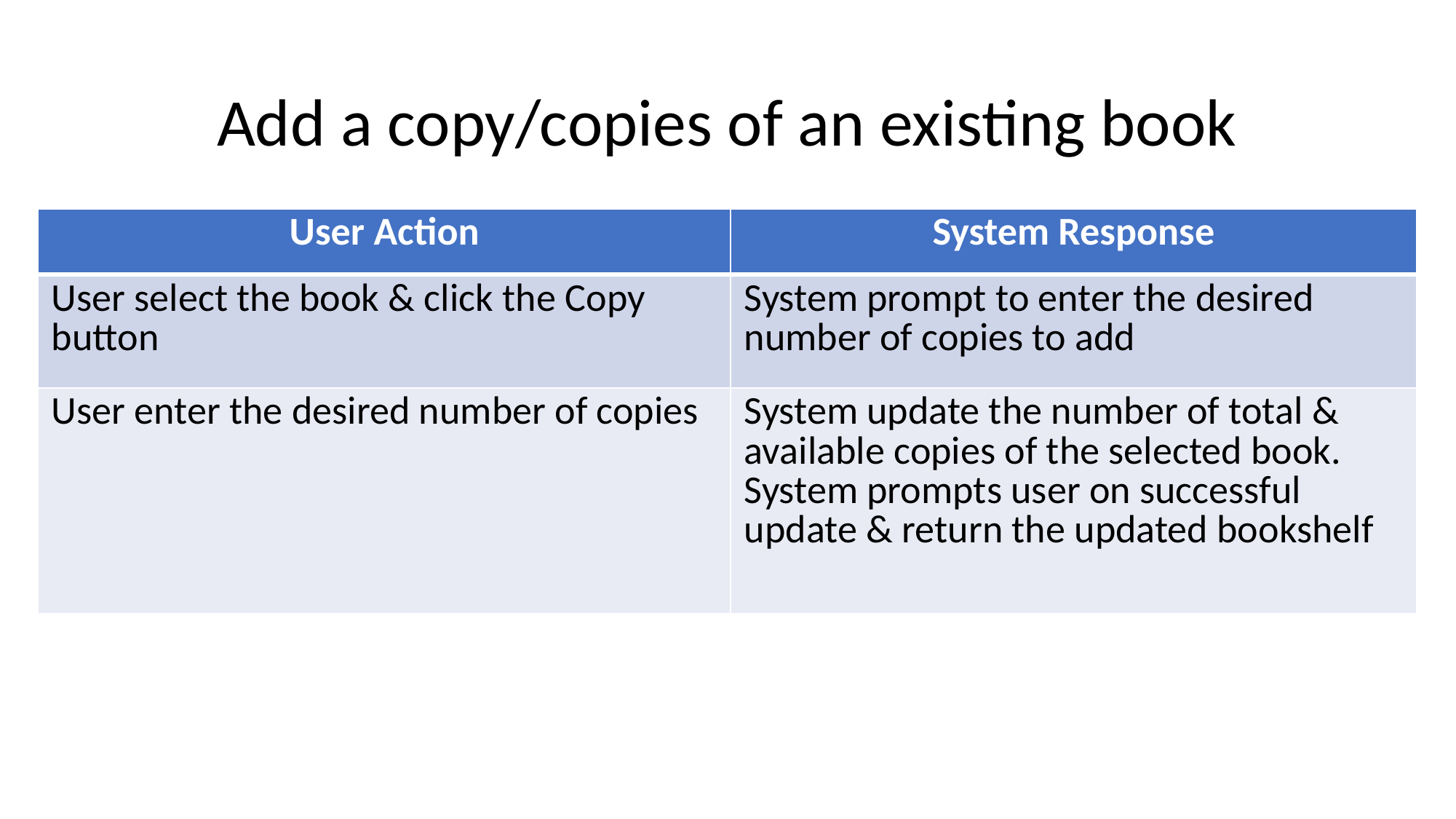

# Add a copy/copies of an existing book
| User Action​ | System Response​ |
| --- | --- |
| User select the book & click the Copy button | System prompt to enter the desired number of copies to add |
| User enter the desired number of copies | System update the number of total & available copies of the selected book. System prompts user on successful update & return the updated bookshelf |